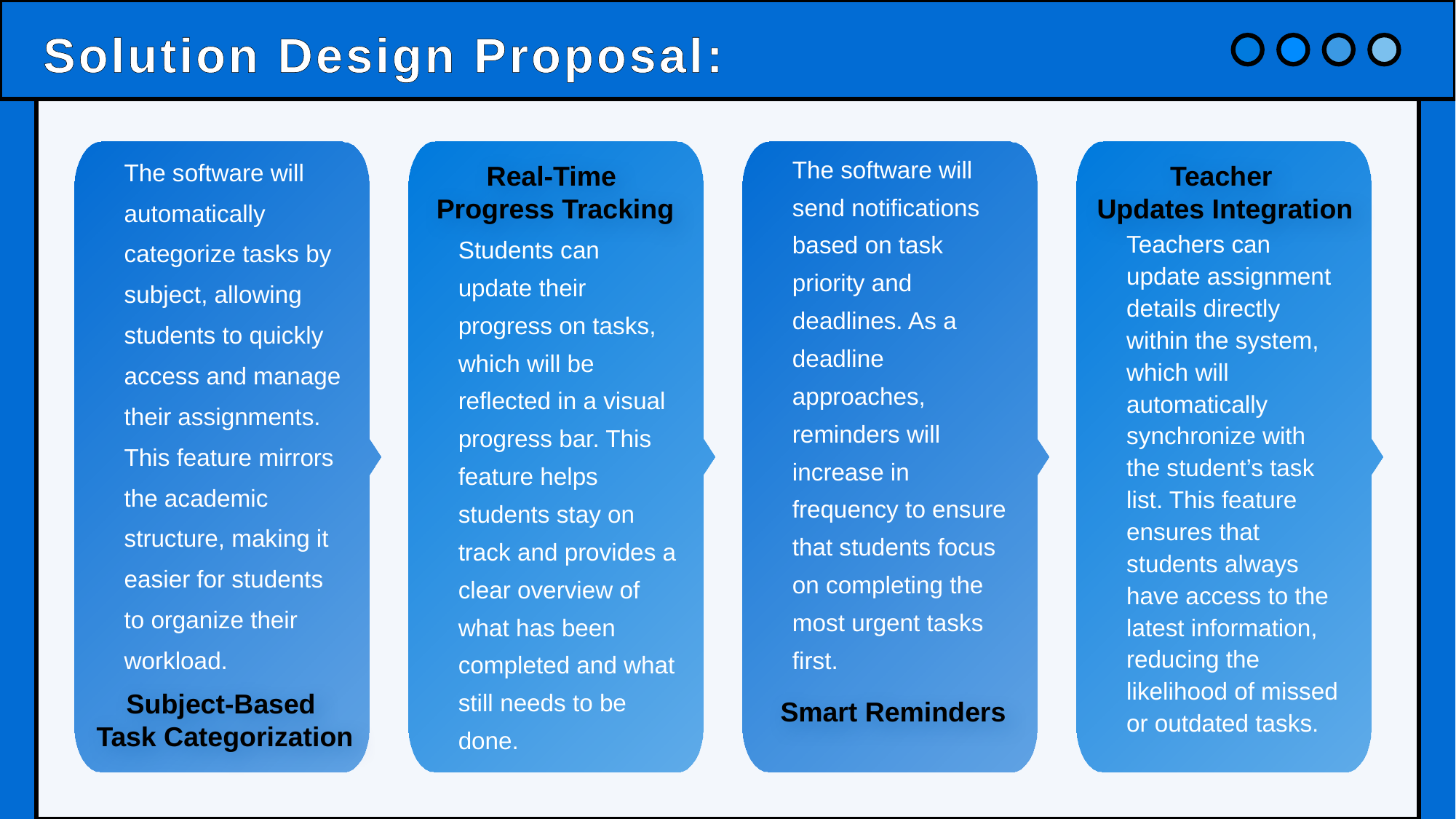

# Solution Design Proposal:

Students can update their progress on tasks, which will be reflected in a visual progress bar. This feature helps students stay on track and provides a clear overview of what has been completed and what still needs to be done.

Teachers can update assignment details directly within the system, which will automatically synchronize with the student’s task list. This feature ensures that students always have access to the latest information, reducing the likelihood of missed or outdated tasks.
The software will automatically categorize tasks by subject, allowing students to quickly access and manage their assignments. This feature mirrors the academic structure, making it easier for students to organize their workload.
The software will send notifications based on task priority and deadlines. As a deadline approaches, reminders will increase in frequency to ensure that students focus on completing the most urgent tasks first.
Real-Time
Progress Tracking
Teacher
Updates Integration
Smart Reminders
Subject-Based
Task Categorization